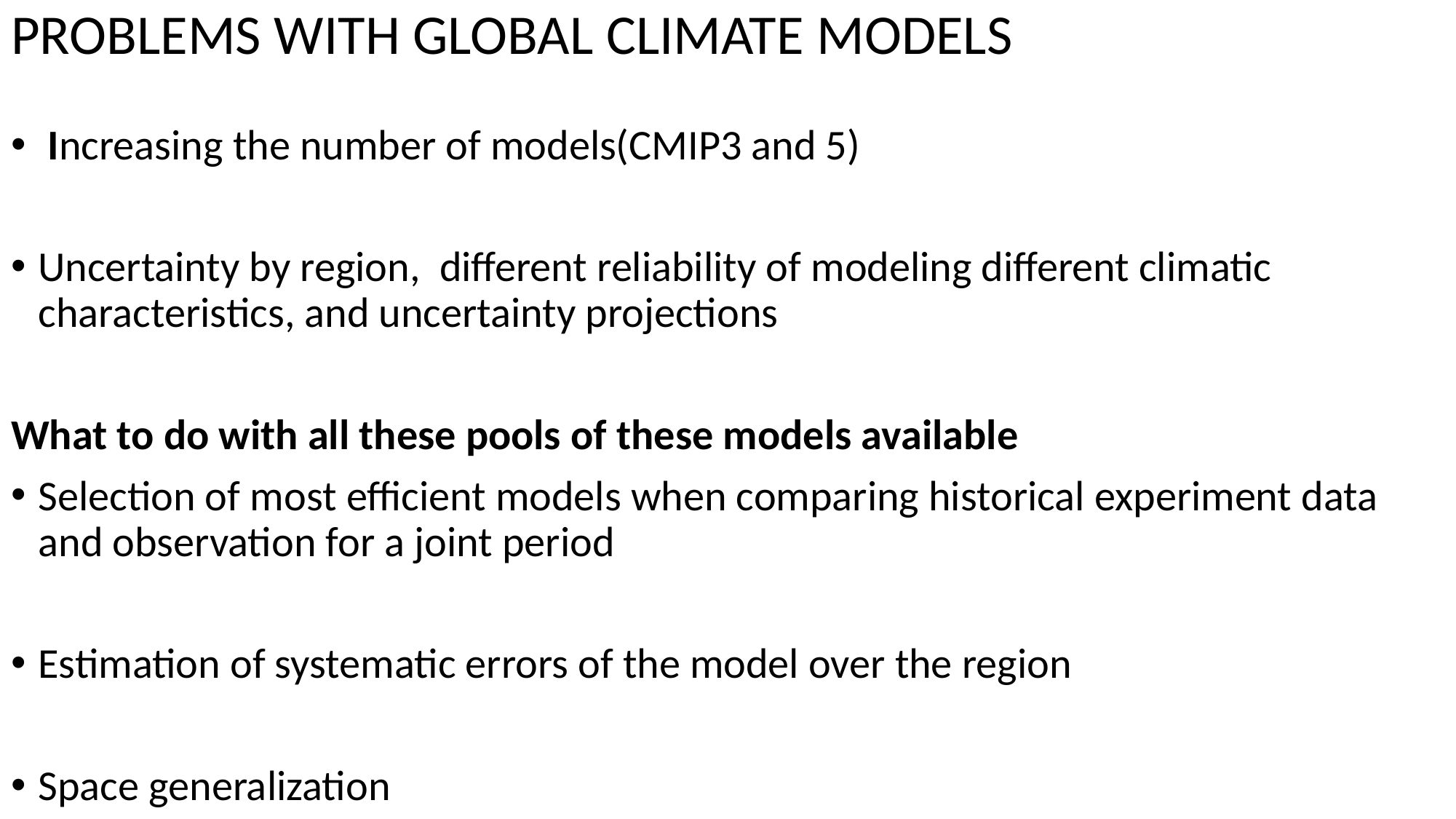

# PROBLEMS WITH GLOBAL CLIMATE MODELS
 Increasing the number of models(CMIP3 and 5)

Uncertainty by region,  different reliability of modeling different climatic characteristics, and uncertainty projections

What to do with all these pools of these models available
Selection of most efficient models when comparing historical experiment data and observation for a joint period

Estimation of systematic errors of the model over the region

Space generalization